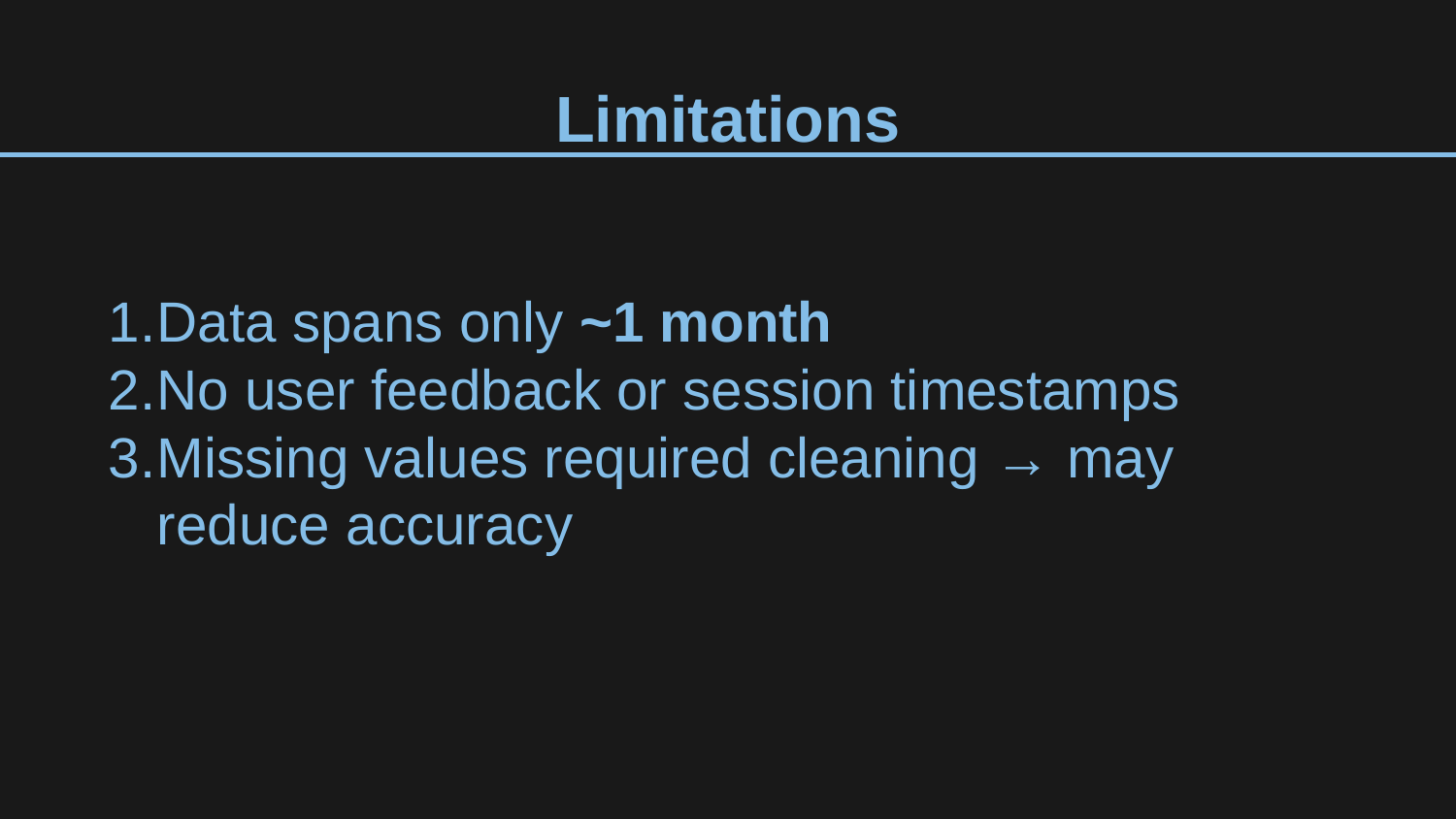

# Limitations

Data spans only ~1 month
No user feedback or session timestamps
Missing values required cleaning → may reduce accuracy